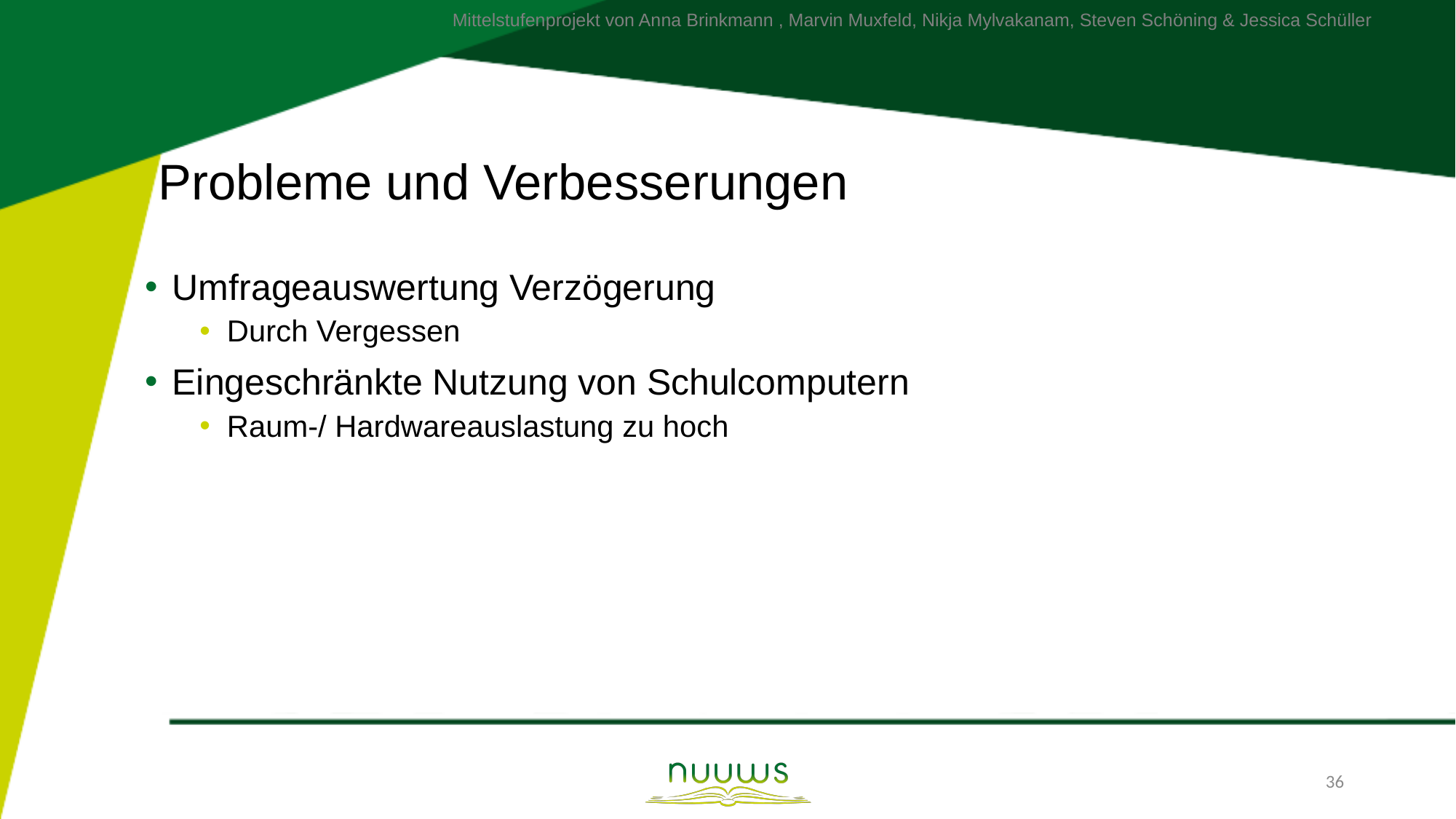

# Probleme und Verbesserungen
Umfrageauswertung Verzögerung
Durch Vergessen
Eingeschränkte Nutzung von Schulcomputern
Raum-/ Hardwareauslastung zu hoch

36